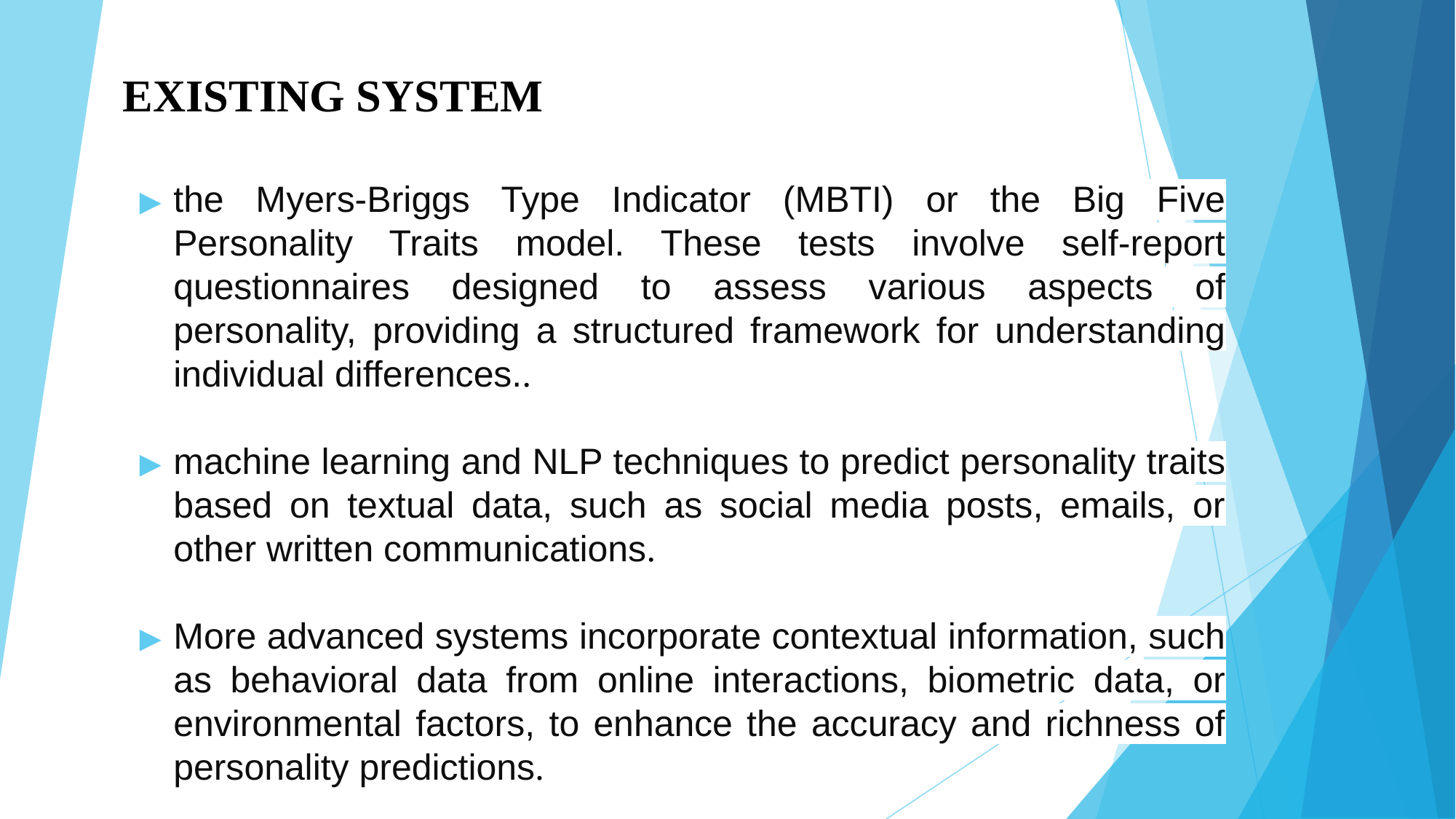

# EXISTING SYSTEM

the Myers-Briggs Type Indicator (MBTI) or the Big Five Personality Traits model. These tests involve self-report questionnaires designed to assess various aspects of personality, providing a structured framework for understanding individual differences..

machine learning and NLP techniques to predict personality traits based on textual data, such as social media posts, emails, or other written communications.

More advanced systems incorporate contextual information, such as behavioral data from online interactions, biometric data, or environmental factors, to enhance the accuracy and richness of personality predictions.
                                                   7
                                                           7